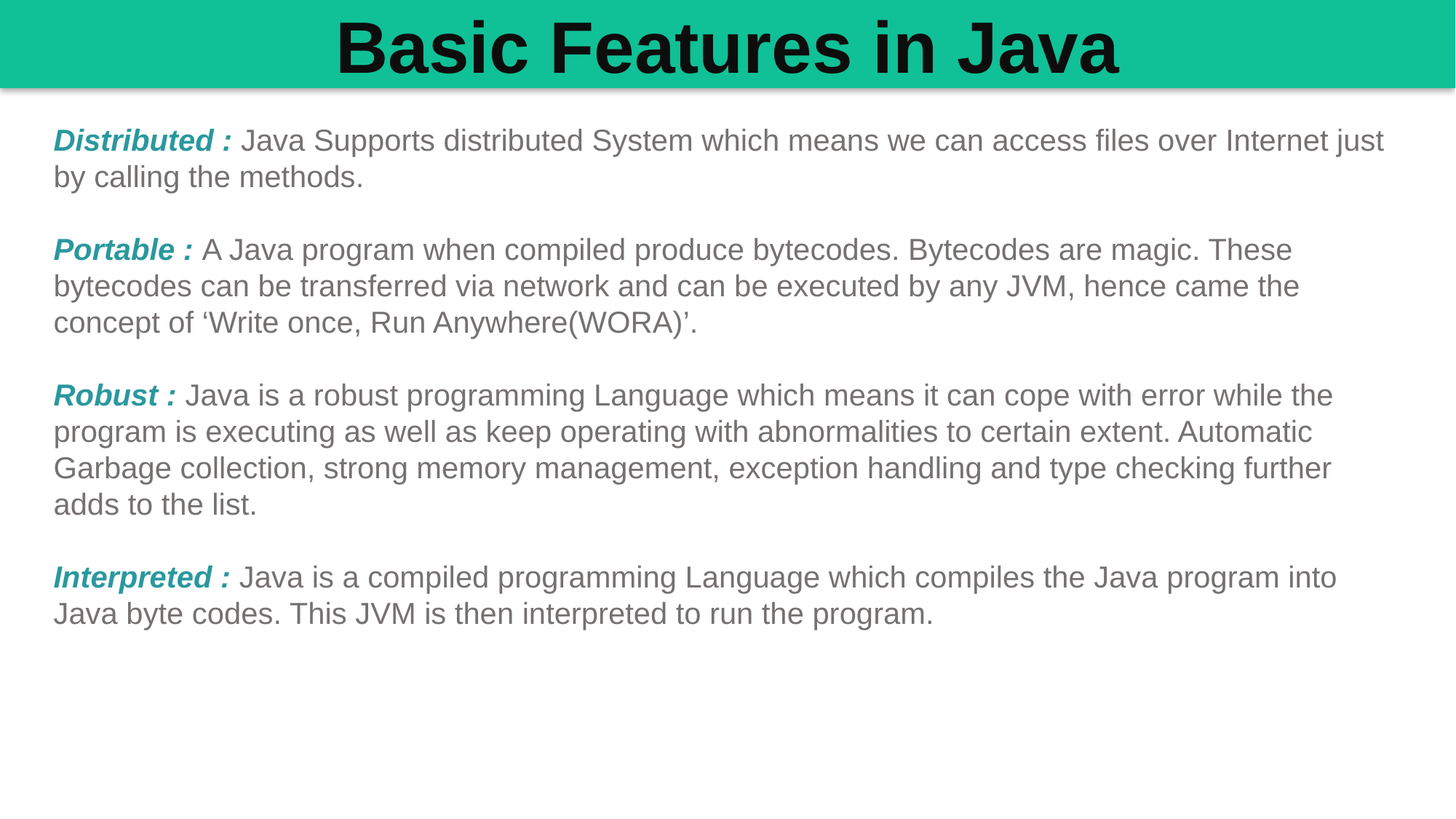

Basic Features in Java
Distributed : Java Supports distributed System which means we can access files over Internet just by calling the methods.

Portable : A Java program when compiled produce bytecodes. Bytecodes are magic. These bytecodes can be transferred via network and can be executed by any JVM, hence came the concept of ‘Write once, Run Anywhere(WORA)’.

Robust : Java is a robust programming Language which means it can cope with error while the program is executing as well as keep operating with abnormalities to certain extent. Automatic Garbage collection, strong memory management, exception handling and type checking further adds to the list.

Interpreted : Java is a compiled programming Language which compiles the Java program into Java byte codes. This JVM is then interpreted to run the program.